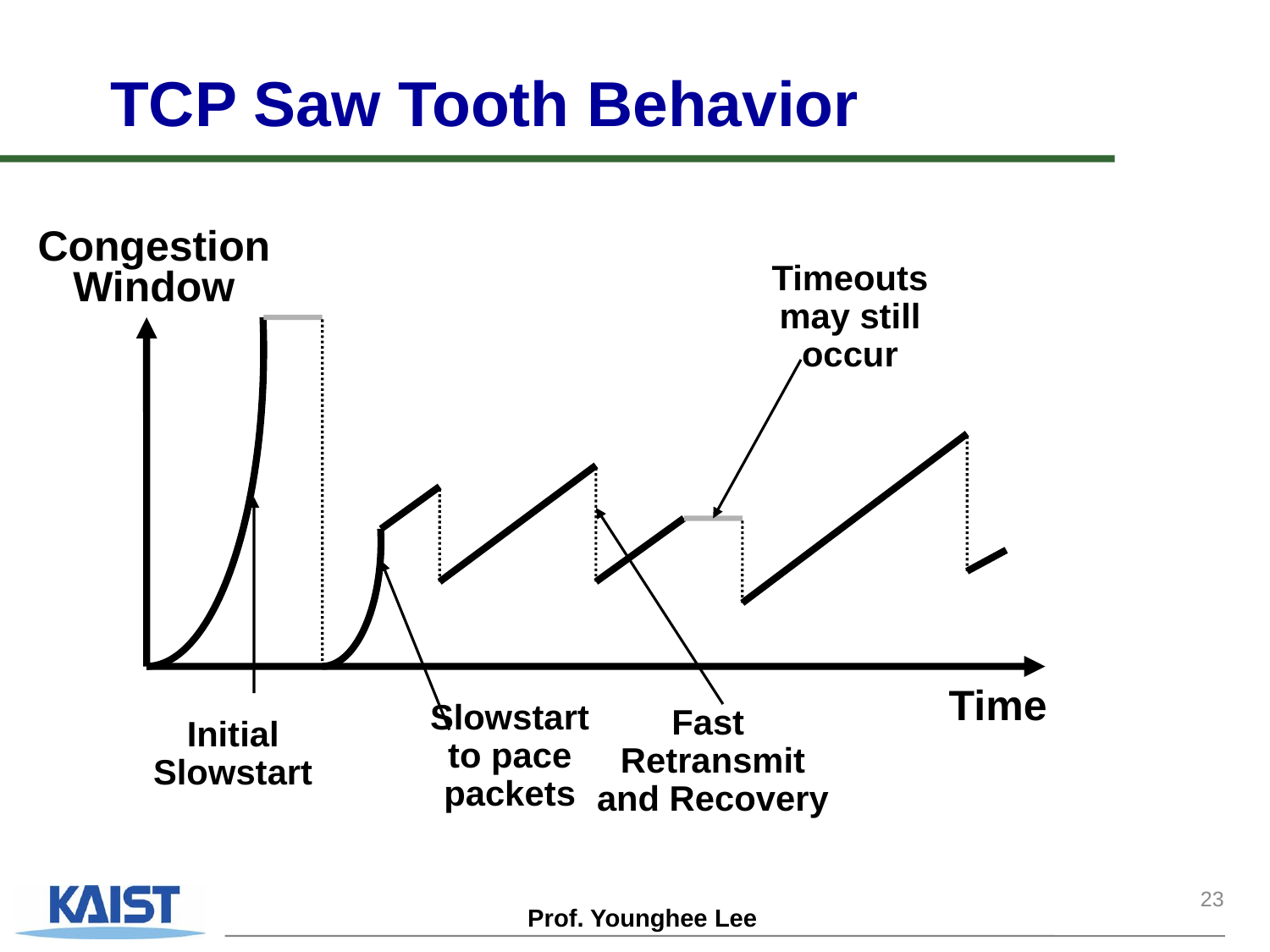

# TCP Saw Tooth Behavior
Congestion
Window
Timeouts
may still
occur

Time
Slowstart
to pace
packets
Fast
Retransmit
and Recovery
Initial
Slowstart
23